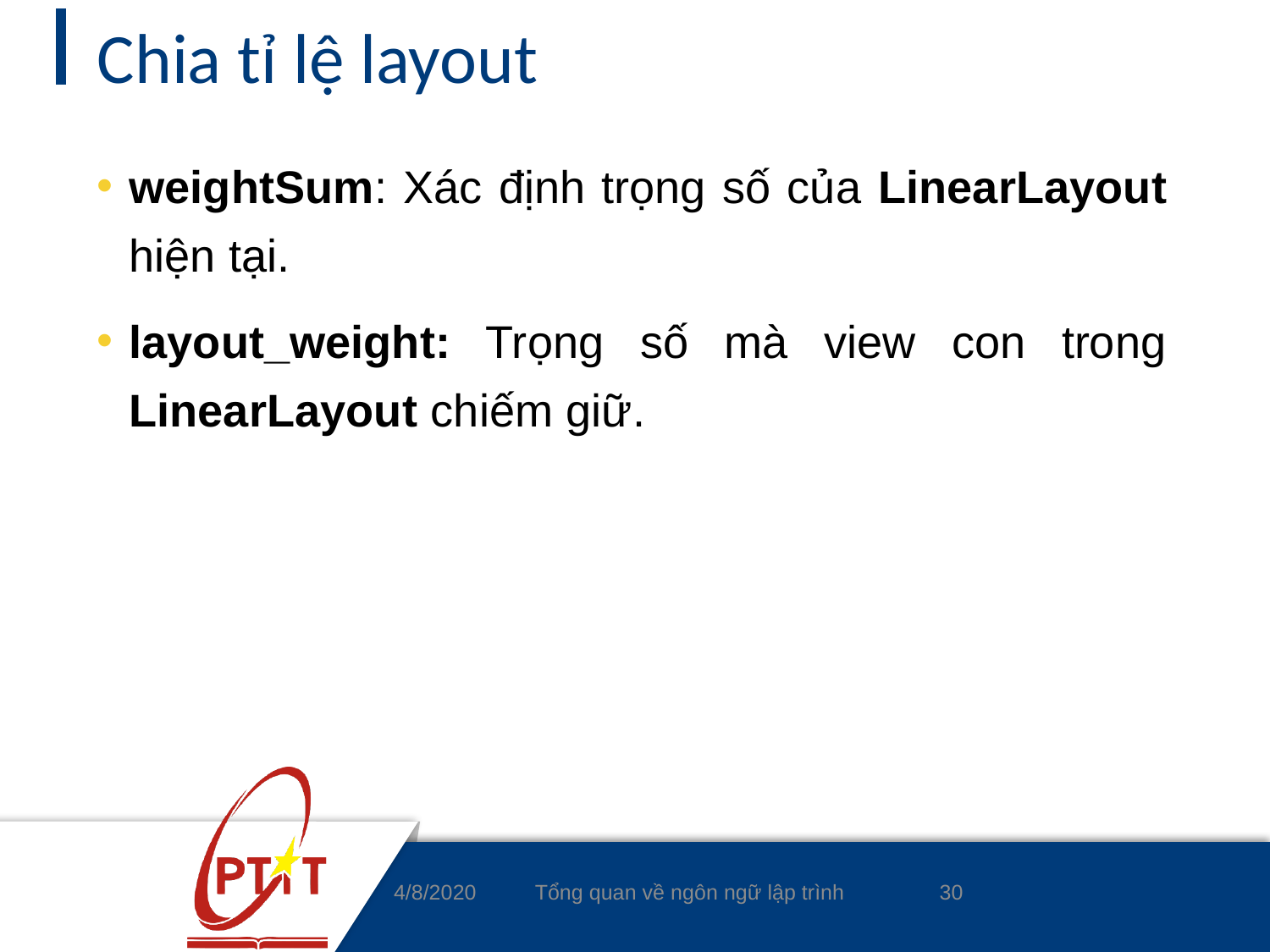

# Chia tỉ lệ layout
weightSum: Xác định trọng số của LinearLayout hiện tại.
layout_weight: Trọng số mà view con trong LinearLayout chiếm giữ.

30
4/8/2020
Tổng quan về ngôn ngữ lập trình